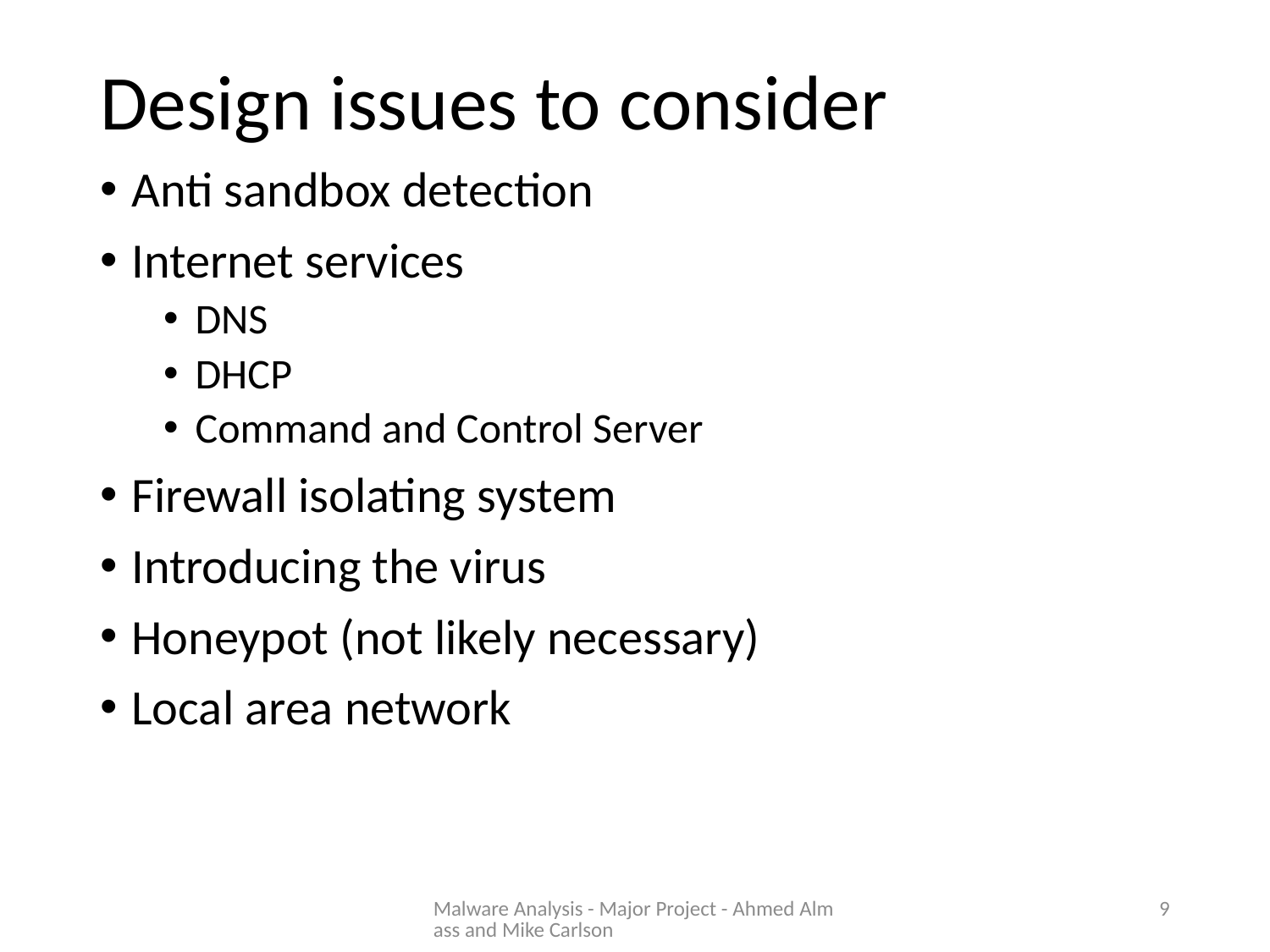

# Design issues to consider
Anti sandbox detection
Internet services
DNS
DHCP
Command and Control Server
Firewall isolating system
Introducing the virus
Honeypot (not likely necessary)
Local area network

Malware Analysis - Major Project - Ahmed Almass and Mike Carlson
9